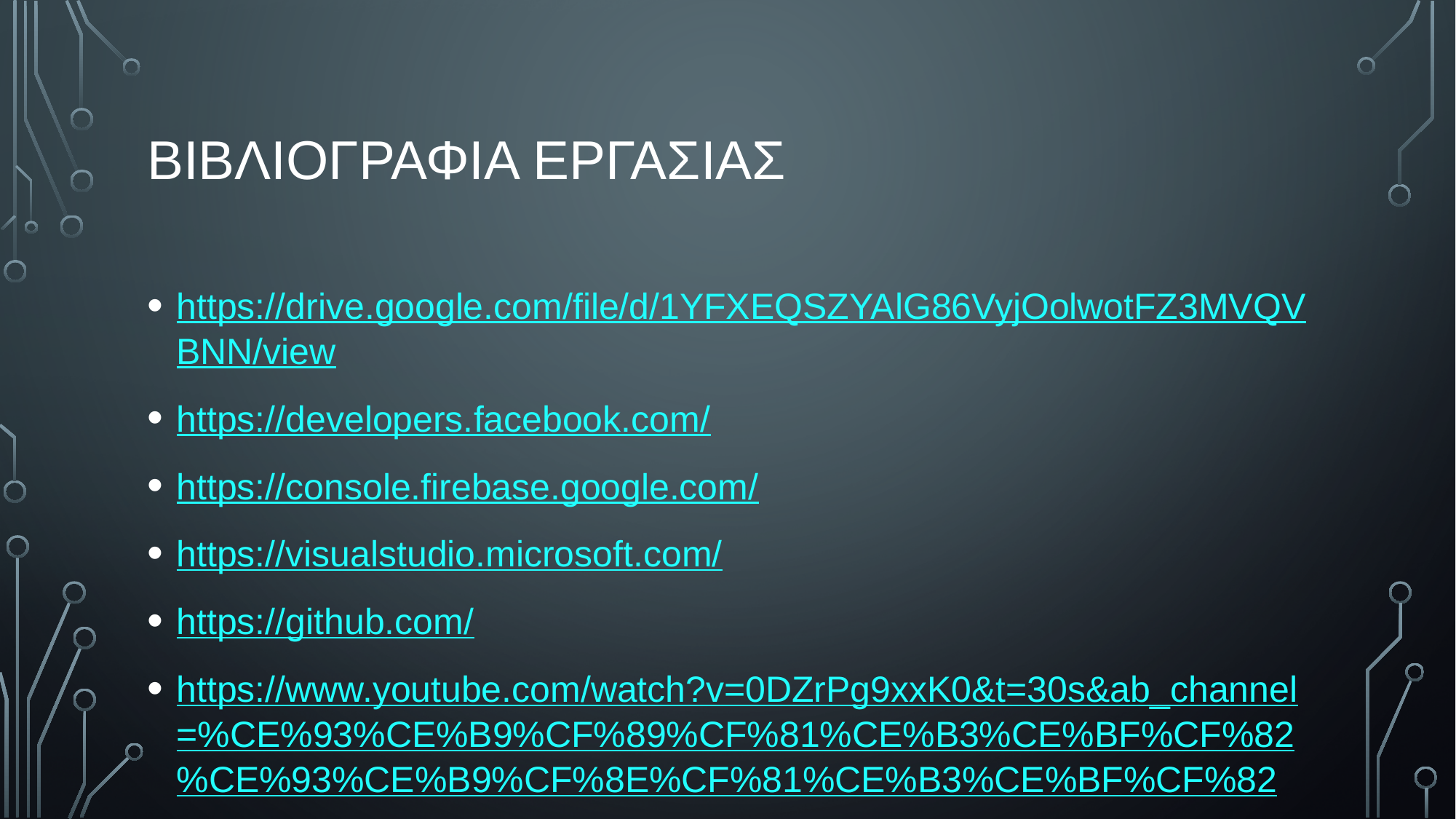

# Βιβλιογραφια εργασιασ
https://drive.google.com/file/d/1YFXEQSZYAlG86VyjOolwotFZ3MVQVBNN/view
https://developers.facebook.com/
https://console.firebase.google.com/
https://visualstudio.microsoft.com/
https://github.com/
https://www.youtube.com/watch?v=0DZrPg9xxK0&t=30s&ab_channel=%CE%93%CE%B9%CF%89%CF%81%CE%B3%CE%BF%CF%82%CE%93%CE%B9%CF%8E%CF%81%CE%B3%CE%BF%CF%82